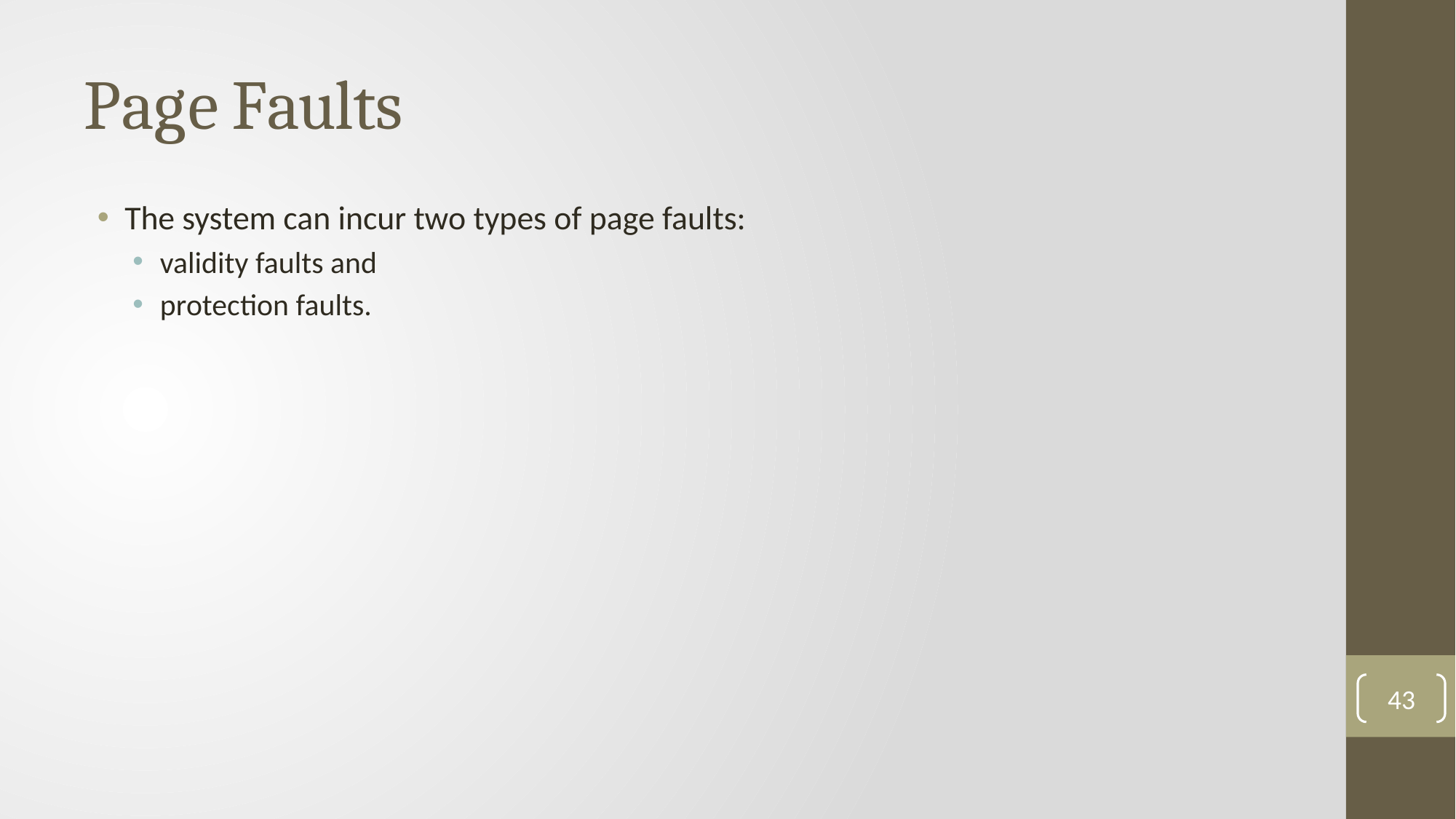

# Page Faults
The system can incur two types of page faults:
validity faults and
protection faults.
43